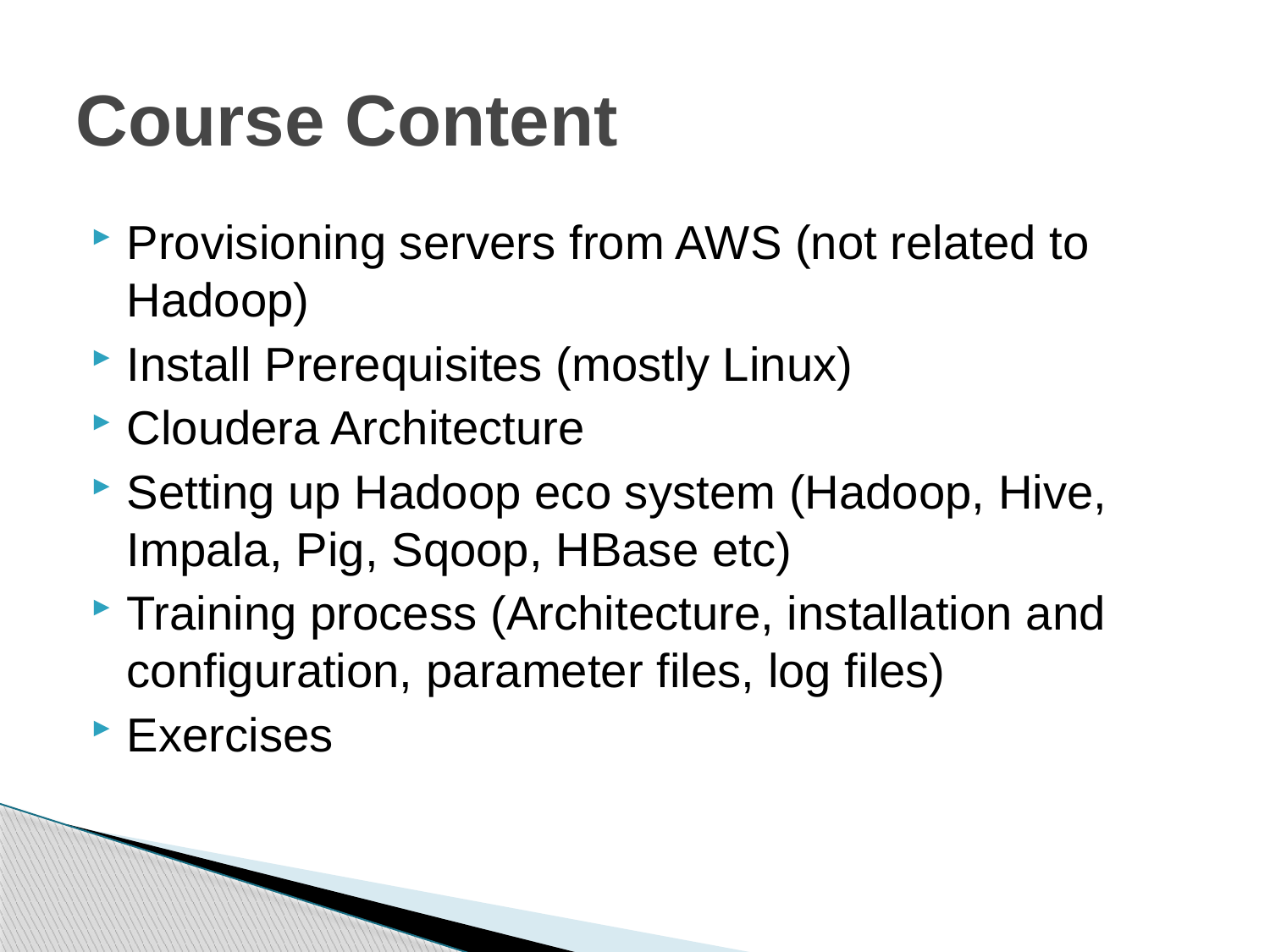

# Course Content
Provisioning servers from AWS (not related to Hadoop)
Install Prerequisites (mostly Linux)
Cloudera Architecture
Setting up Hadoop eco system (Hadoop, Hive, Impala, Pig, Sqoop, HBase etc)
Training process (Architecture, installation and configuration, parameter files, log files)
Exercises